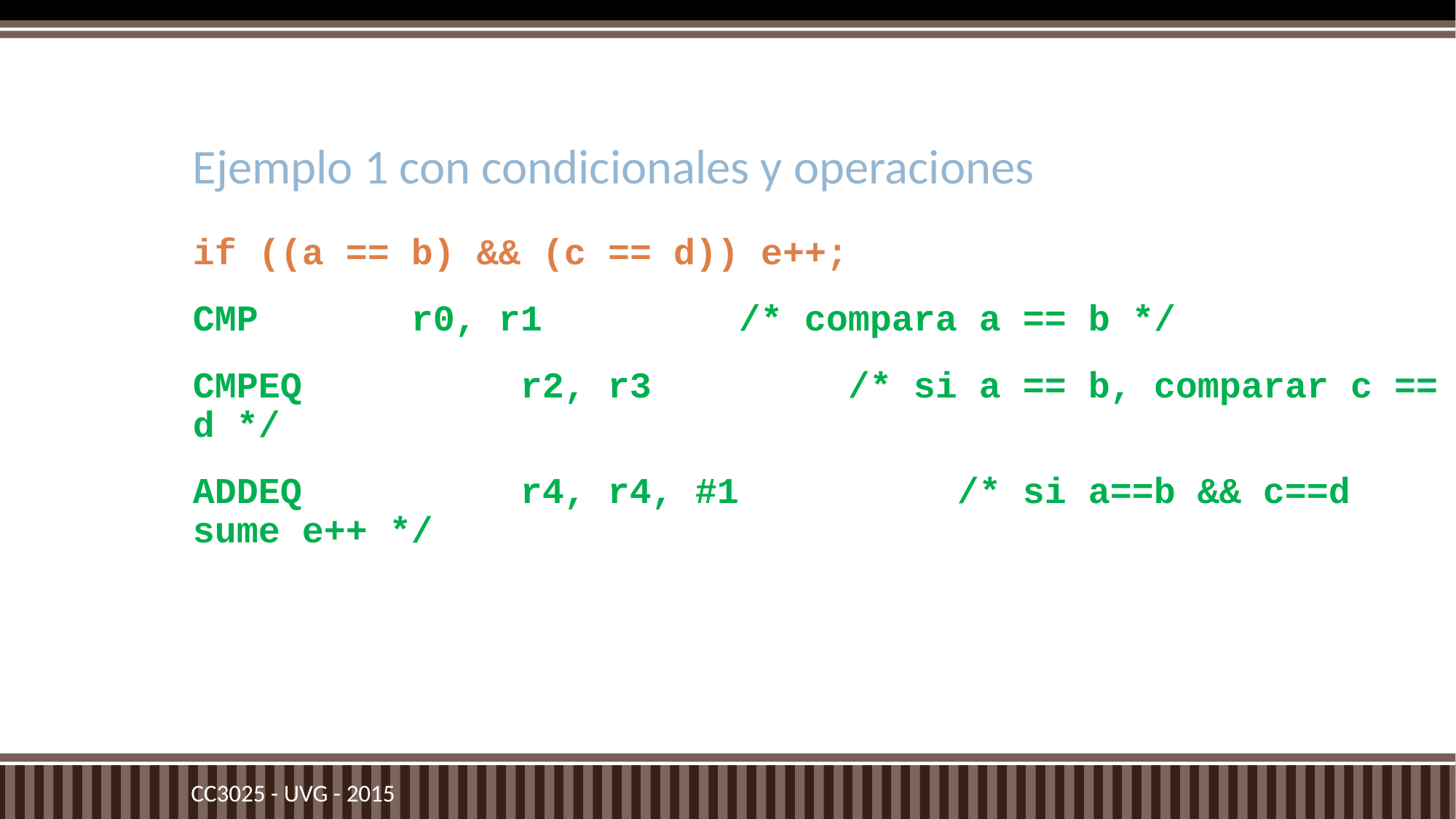

# Ejemplo 1 con condicionales y operaciones
if ((a == b) && (c == d)) e++;
CMP		r0, r1		/* compara a == b */
CMPEQ		r2, r3		/* si a == b, comparar c == d */
ADDEQ		r4, r4, #1		/* si a==b && c==d sume e++ */

CC3025 - UVG - 2015